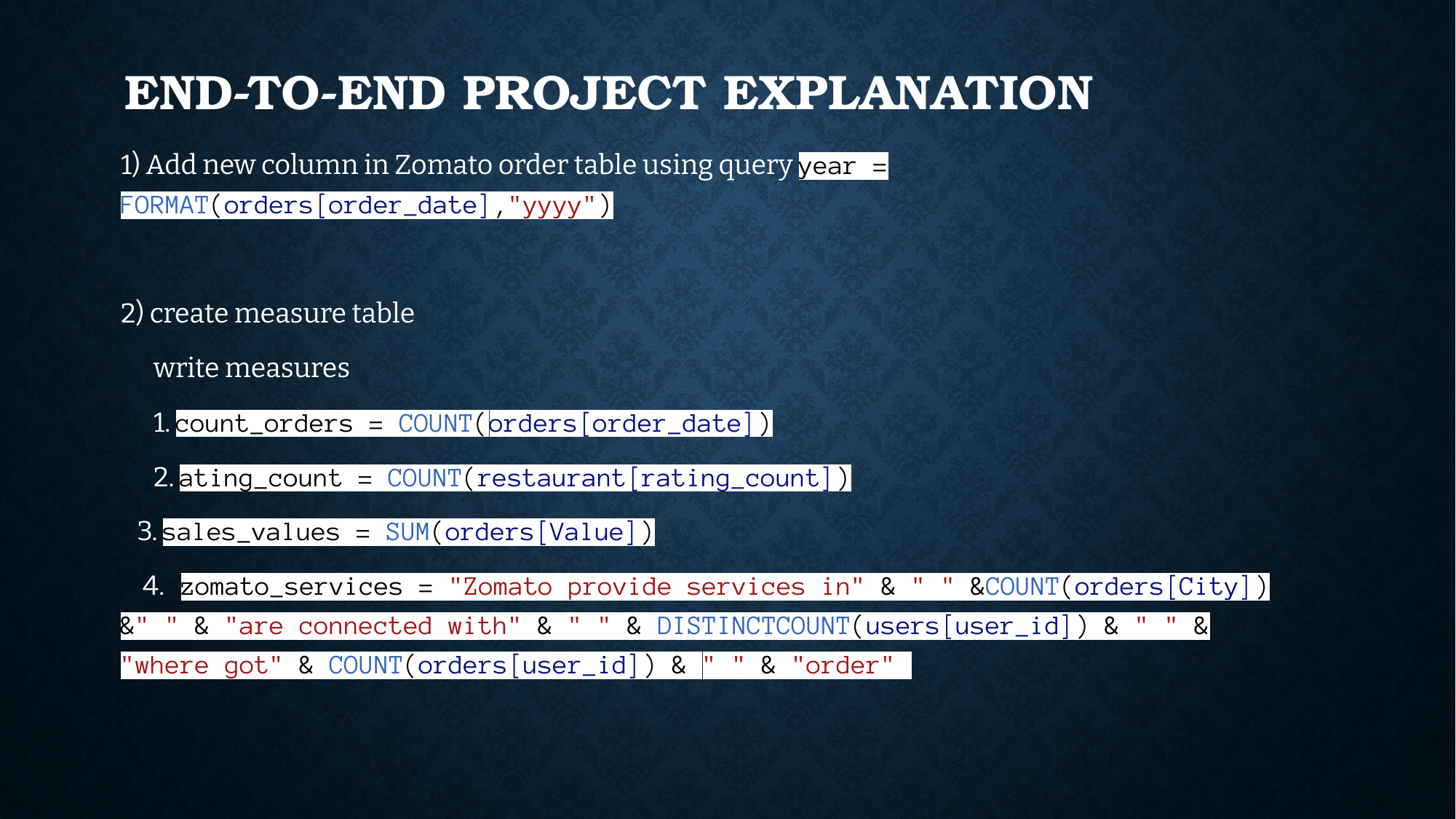

# End-to-End Project Explanation
1) Add new column in Zomato order table using query year = FORMAT(orders[order_date],"yyyy")

2) create measure table
      write measures
      1. count_orders = COUNT(orders[order_date])
      2. ating_count = COUNT(restaurant[rating_count])
   3. sales_values = SUM(orders[Value])
    4.   zomato_services = "Zomato provide services in" & " " &COUNT(orders[City]) &" " & "are connected with" & " " & DISTINCTCOUNT(users[user_id]) & " " & "where got" & COUNT(orders[user_id]) & " " & "order"